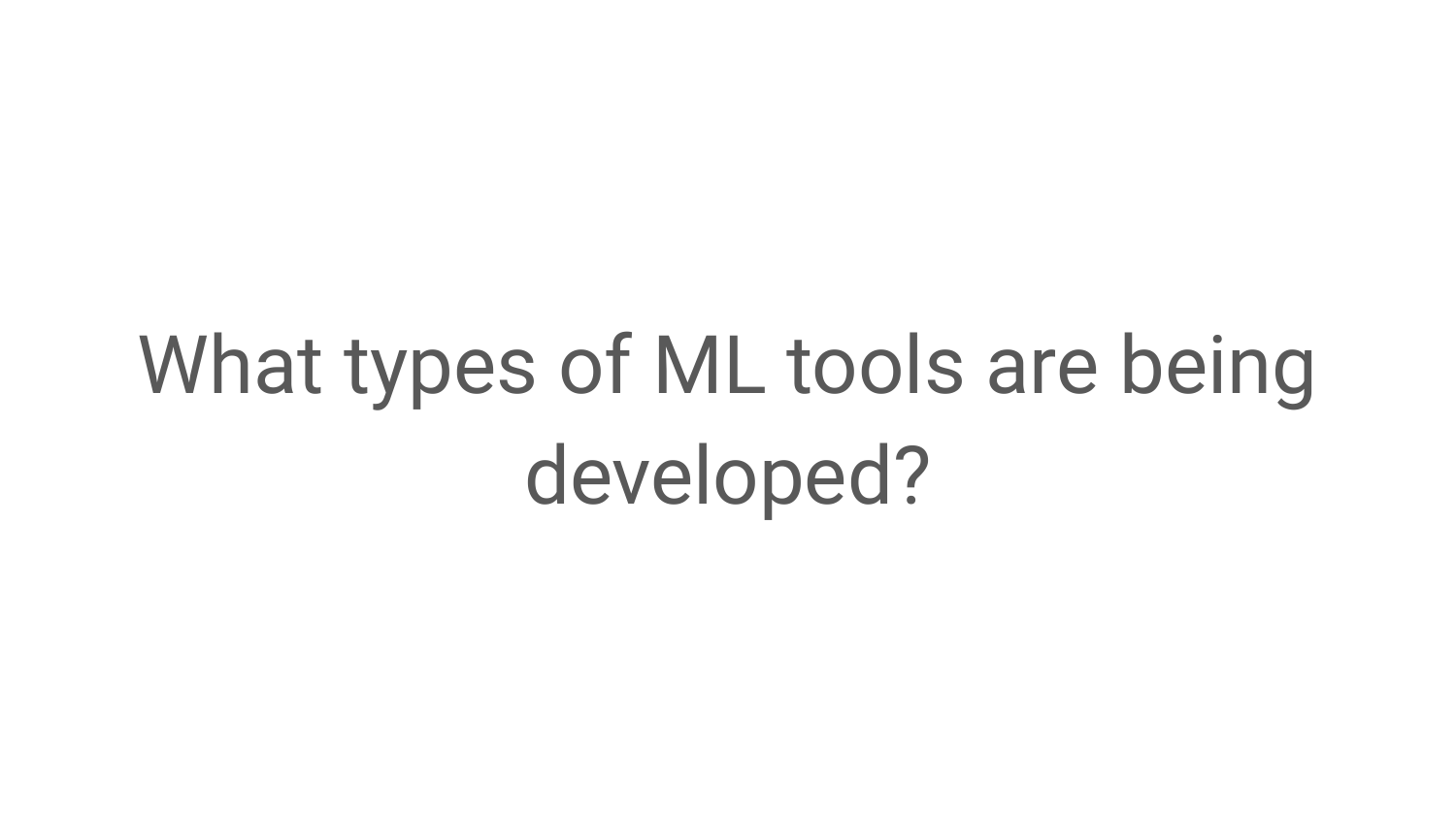

What types of ML tools are being developed?